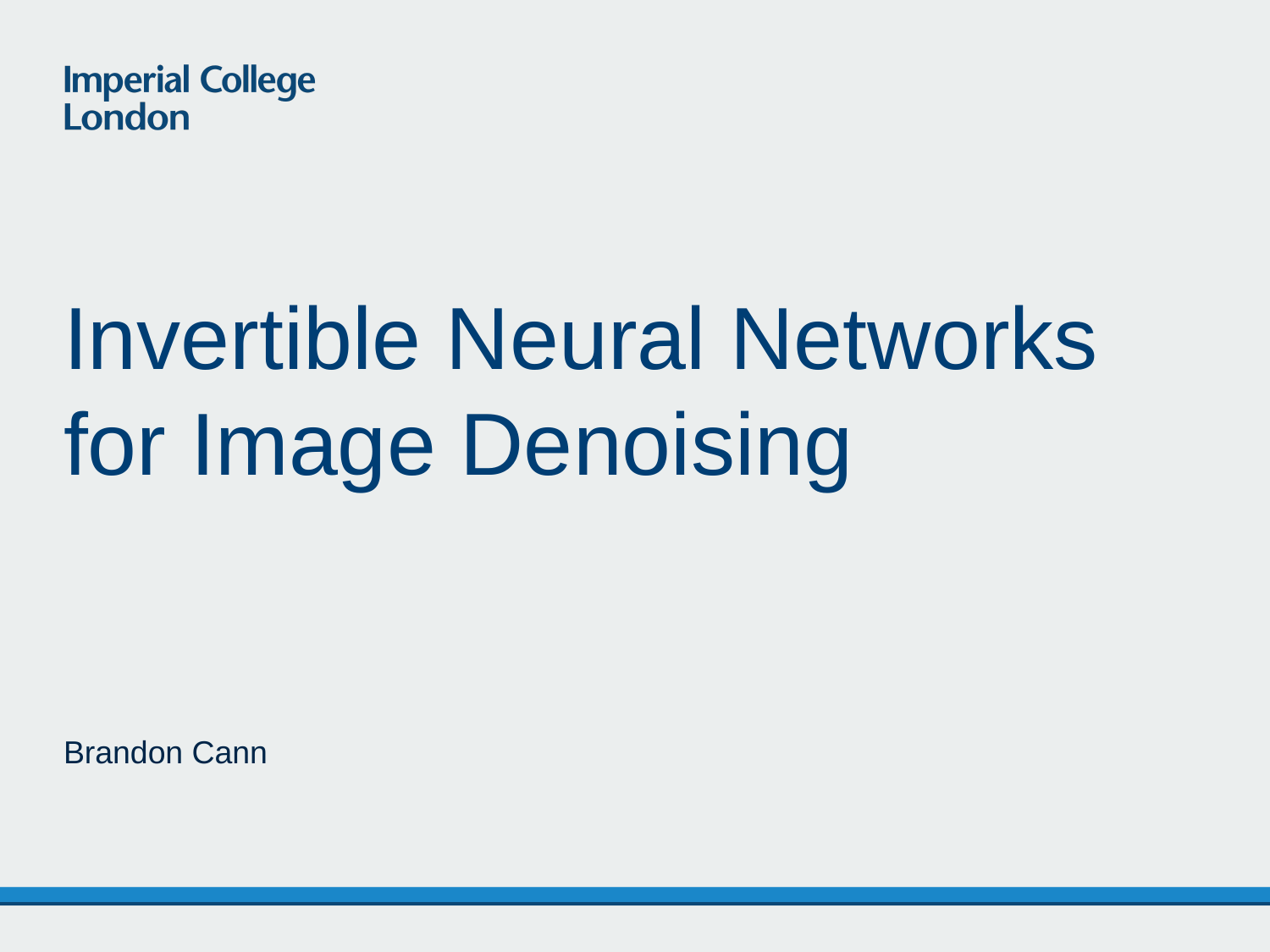

# Invertible Neural Networks for Image Denoising
Brandon Cann